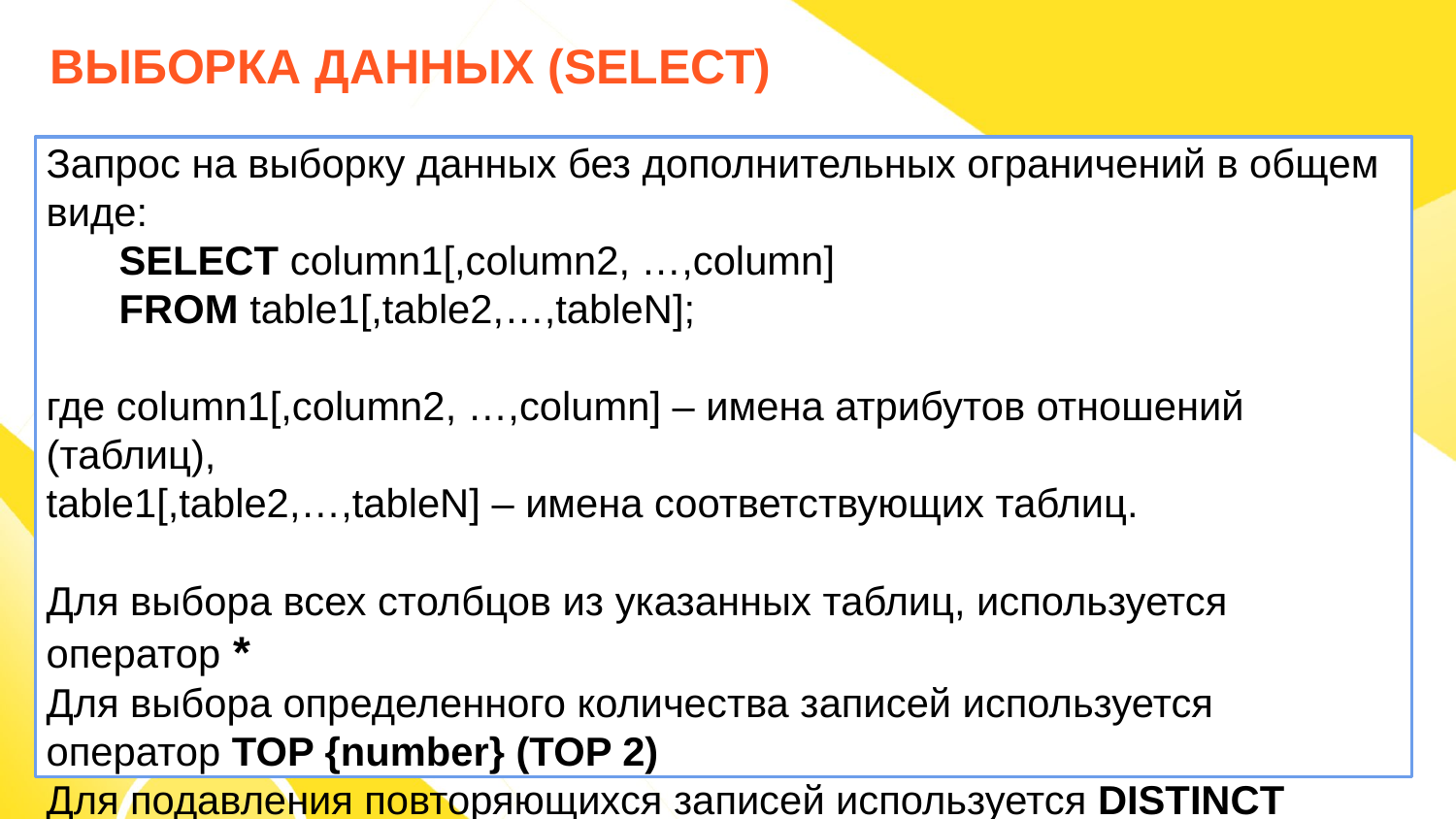

ВЫБОРКА ДАННЫХ (SELECT)
Запрос на выборку данных без дополнительных ограничений в общем виде:
SELECT column1[,column2, …,column]
FROM table1[,table2,…,tableN];

где column1[,column2, …,column] – имена атрибутов отношений (таблиц),
table1[,table2,…,tableN] – имена соответствующих таблиц.

Для выбора всех столбцов из указанных таблиц, используется оператор *
Для выбора определенного количества записей используется
оператор TOP {number} (TOP 2)
Для подавления повторяющихся записей используется DISTINCT